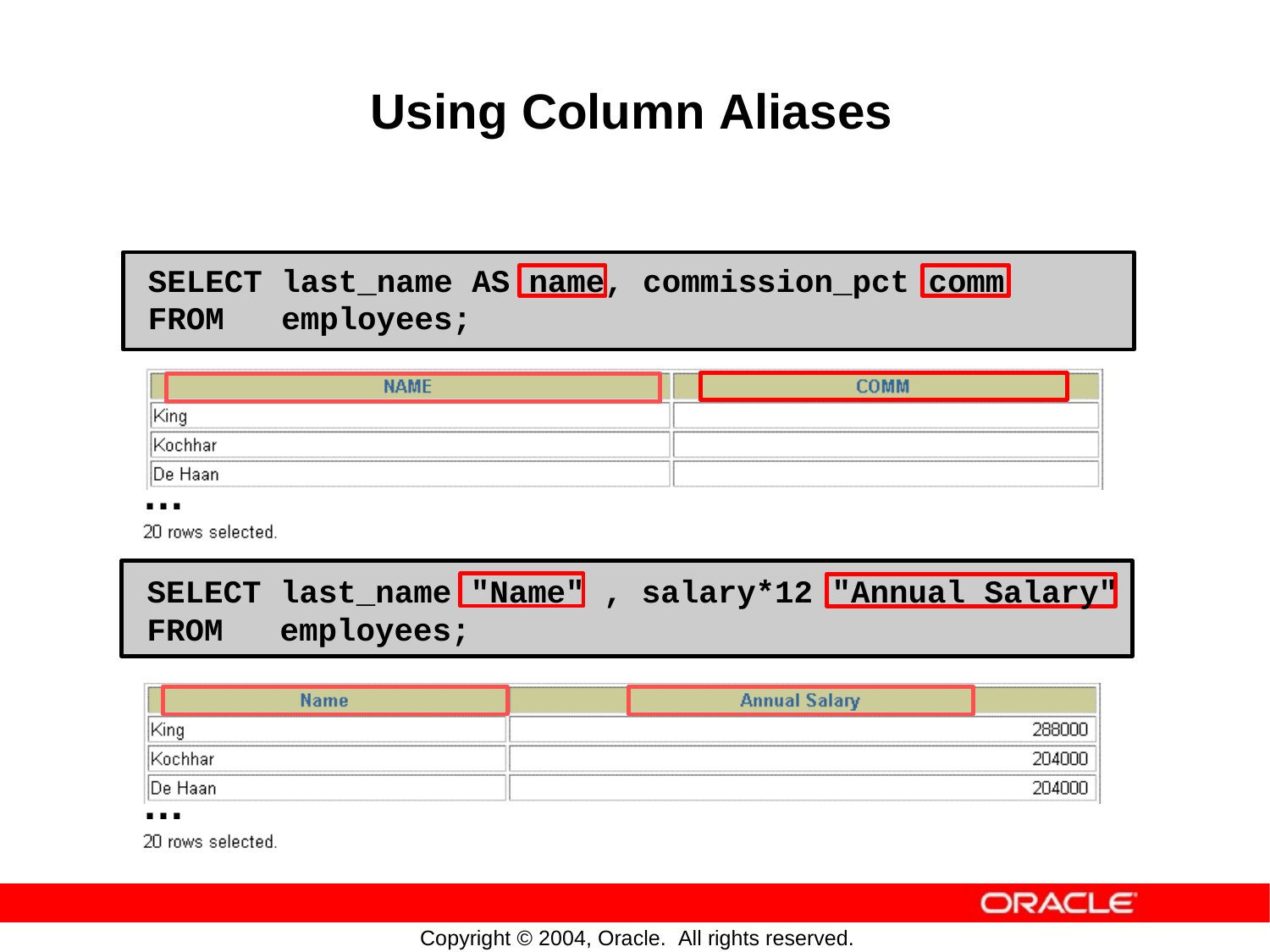

Using
Column
Aliases

SELECT last_name AS name, commission_pct comm
FROM  employees;

…

SELECT last_name "Name" , salary*12 "Annual Salary"
FROM  employees;

…

Copyright © 2004, Oracle.  All rights reserved.